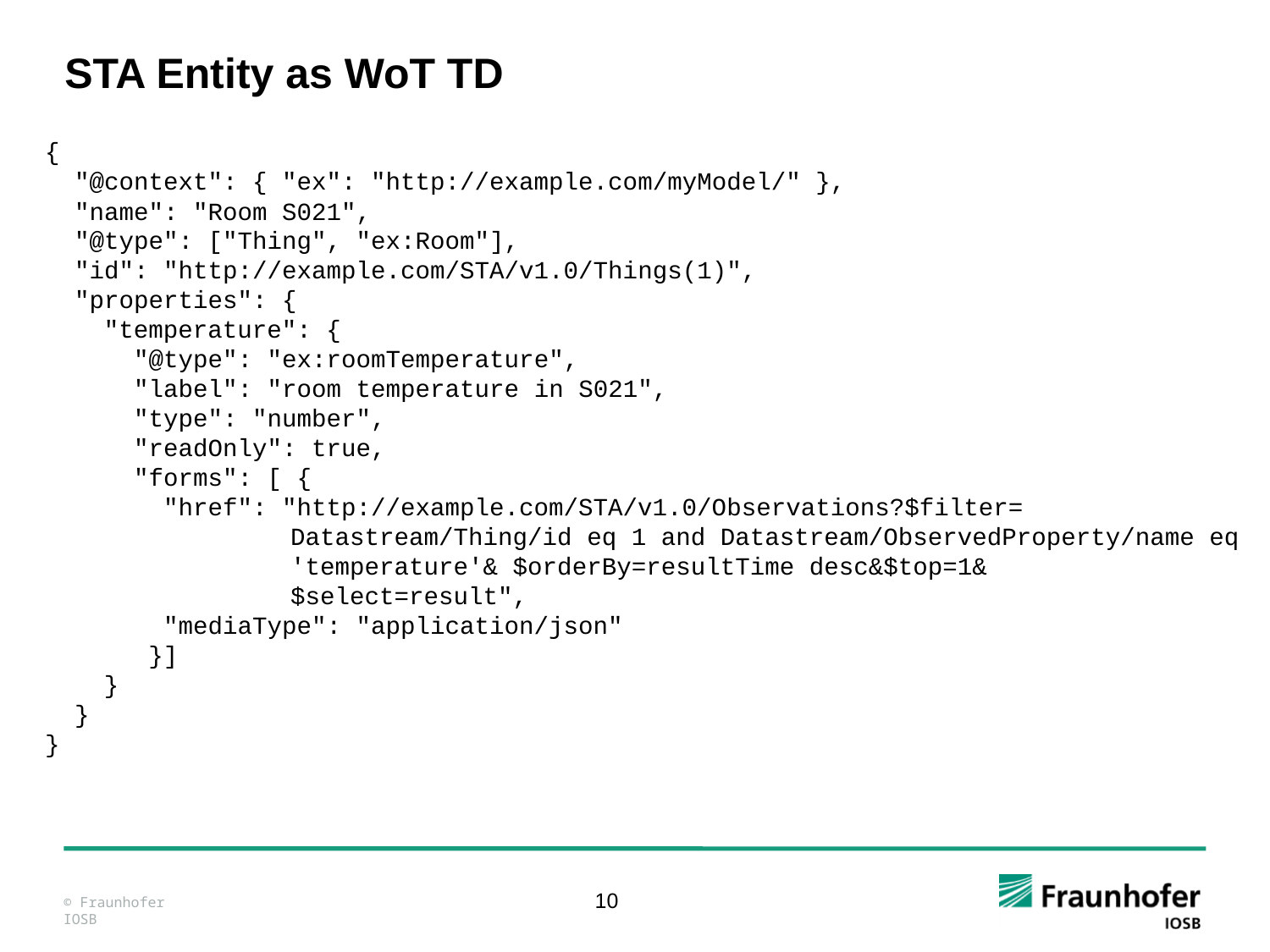

STA Entity as WoT TD
{
  "@context": { "ex": "http://example.com/myModel/" },
  "name": "Room S021",
  "@type": ["Thing", "ex:Room"],
  "id": "http://example.com/STA/v1.0/Things(1)",
  "properties": {
    "temperature": {
      "@type": "ex:roomTemperature",
      "label": "room temperature in S021",
      "type": "number",
      "readOnly": true,
      "forms": [ {
        "href": "http://example.com/STA/v1.0/Observations?$filter=
	        Datastream/Thing/id eq 1 and Datastream/ObservedProperty/name eq  	        'temperature'& $orderBy=resultTime desc&$top=1&
	        $select=result",
        "mediaType": "application/json"
       }]
    }
  }
}